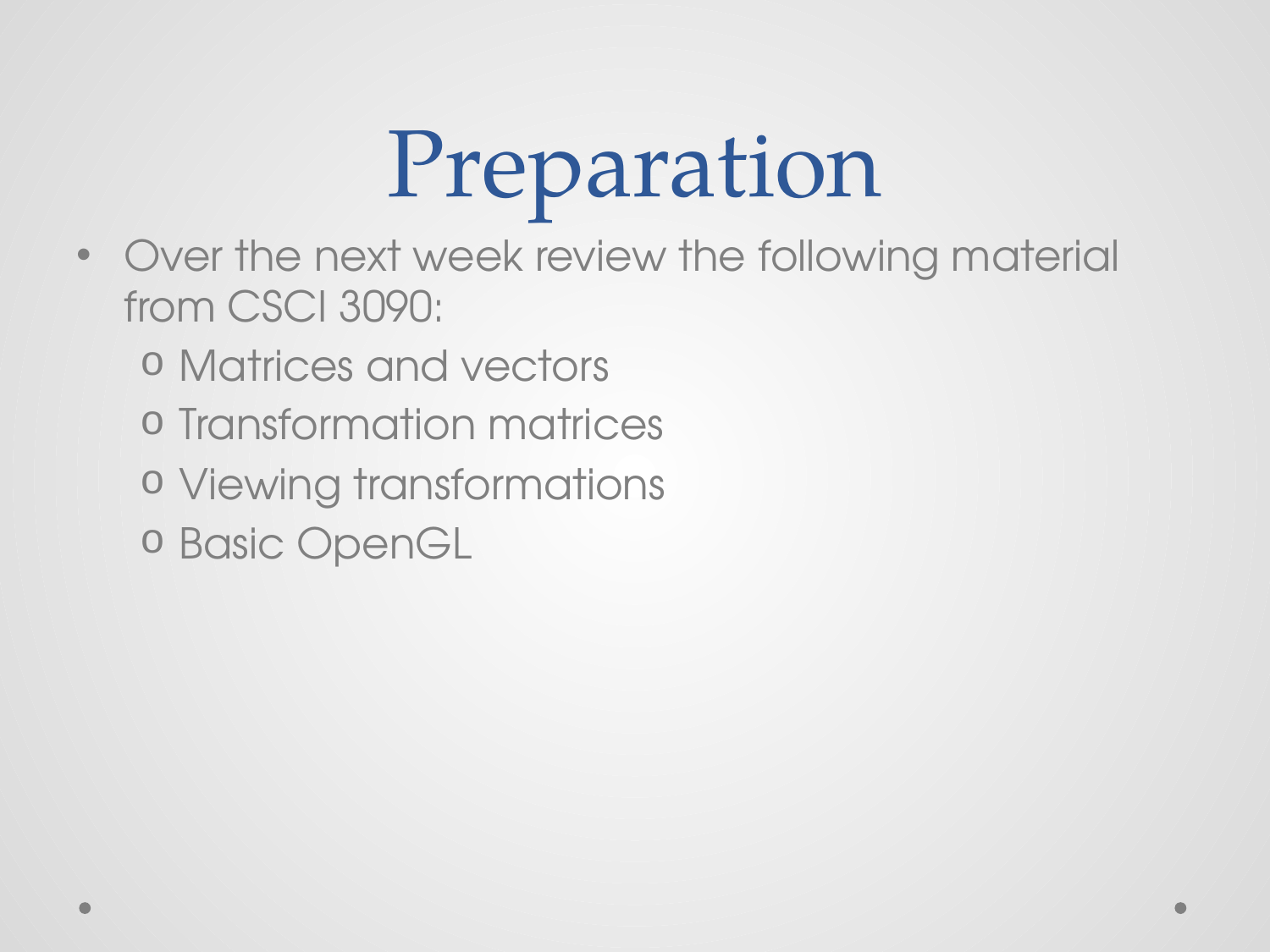

# Preparation
Over the next week review the following material from CSCI 3090:
Matrices and vectors
Transformation matrices
Viewing transformations
Basic OpenGL